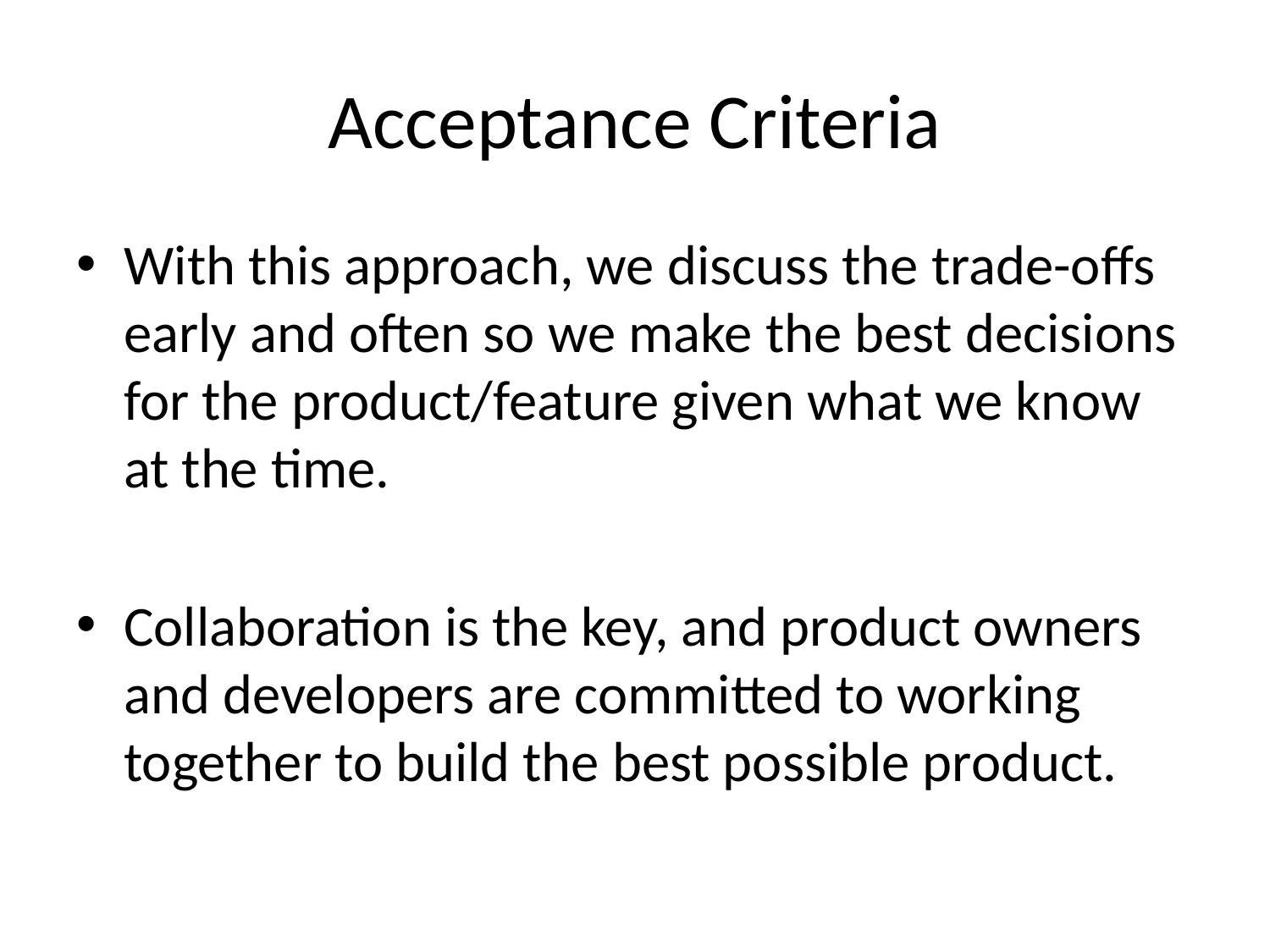

# Acceptance Criteria
With this approach, we discuss the trade-offs early and often so we make the best decisions for the product/feature given what we know at the time.

Collaboration is the key, and product owners and developers are committed to working together to build the best possible product.